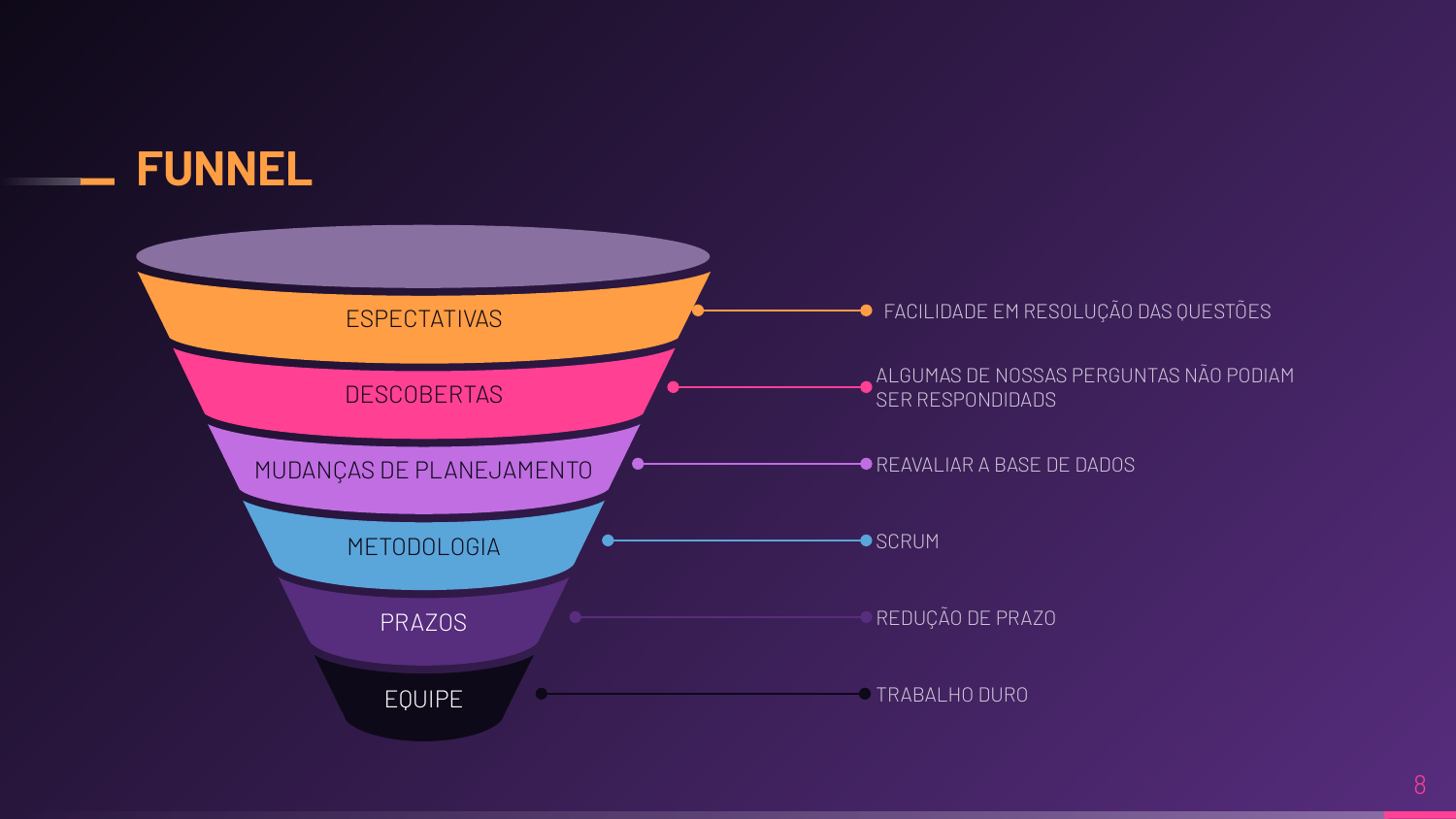

# FUNNEL

ESPECTATIVAS
DESCOBERTAS
MUDANÇAS DE PLANEJAMENTO
METODOLOGIA
PRAZOS
EQUIPE
FACILIDADE EM RESOLUÇÃO DAS QUESTÕES
ALGUMAS DE NOSSAS PERGUNTAS NÃO PODIAM SER RESPONDIDADS
REAVALIAR A BASE DE DADOS
SCRUM
REDUÇÃO DE PRAZO
TRABALHO DURO
8